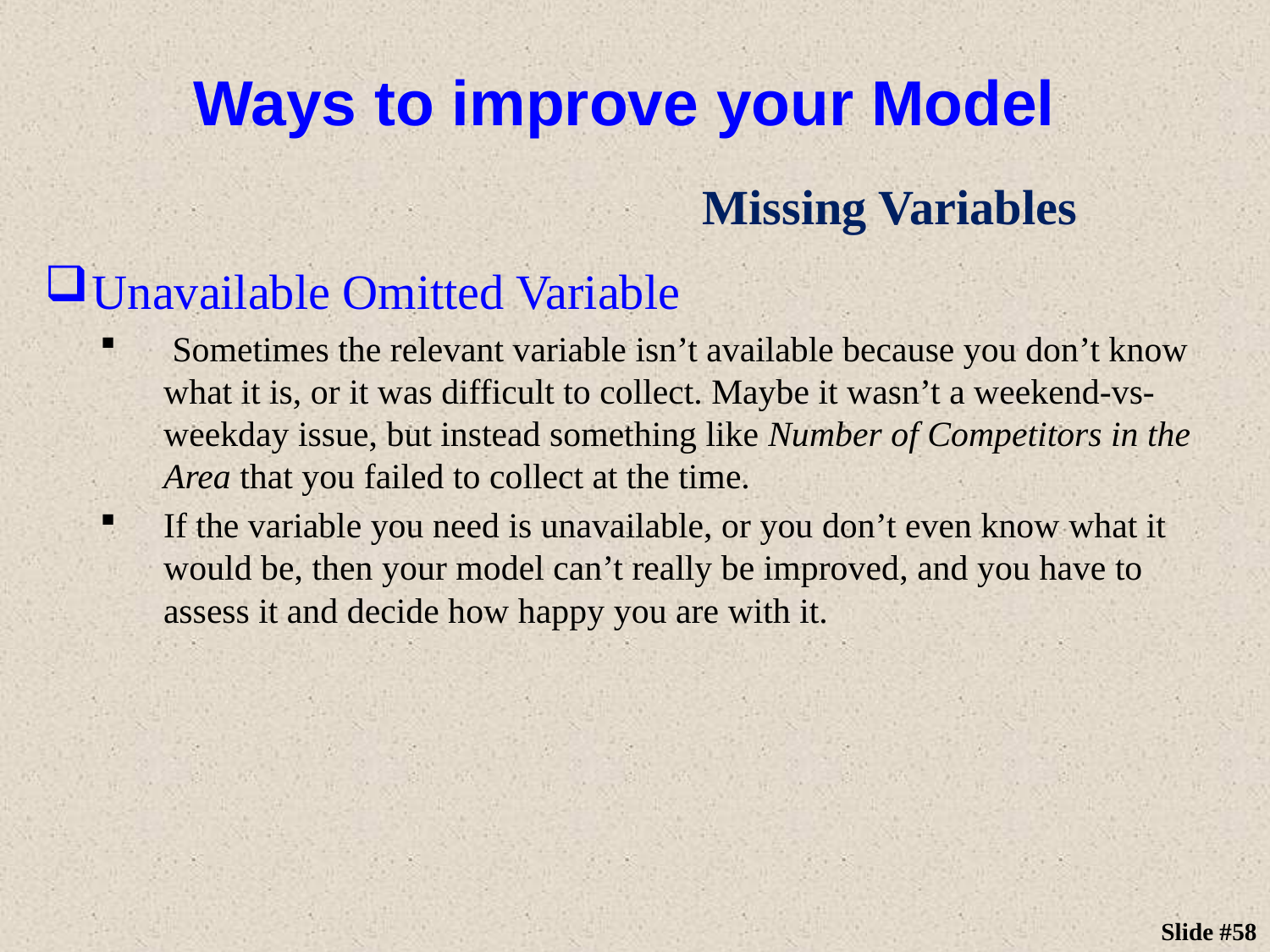

# Ways to improve your Model
Missing Variables
Unavailable Omitted Variable
 Sometimes the relevant variable isn’t available because you don’t know what it is, or it was difficult to collect. Maybe it wasn’t a weekend-vs-weekday issue, but instead something like Number of Competitors in the Area that you failed to collect at the time.
If the variable you need is unavailable, or you don’t even know what it would be, then your model can’t really be improved, and you have to assess it and decide how happy you are with it.
Slide #58